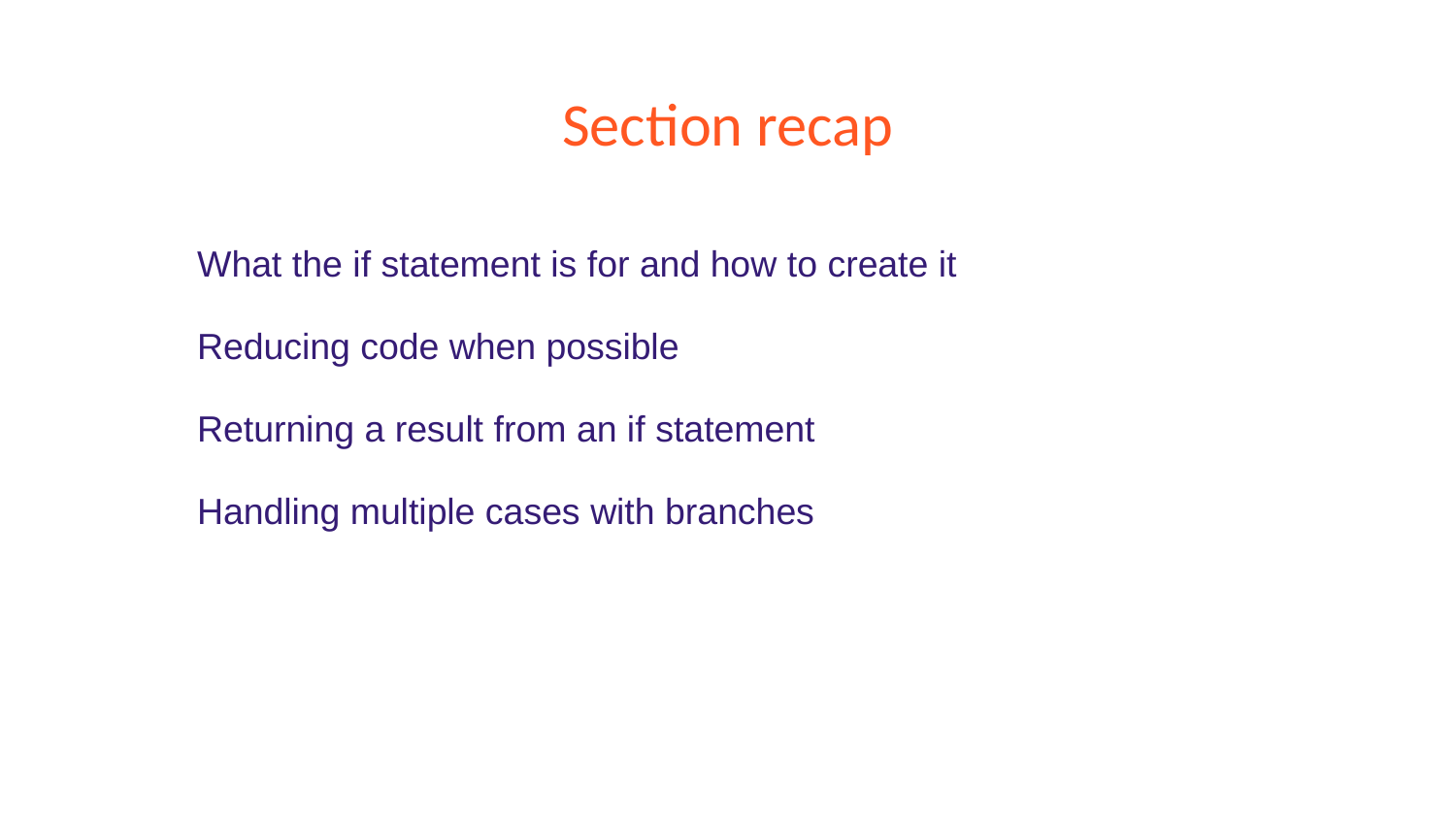

# Section recap
What the if statement is for and how to create it
Reducing code when possible
Returning a result from an if statement
Handling multiple cases with branches